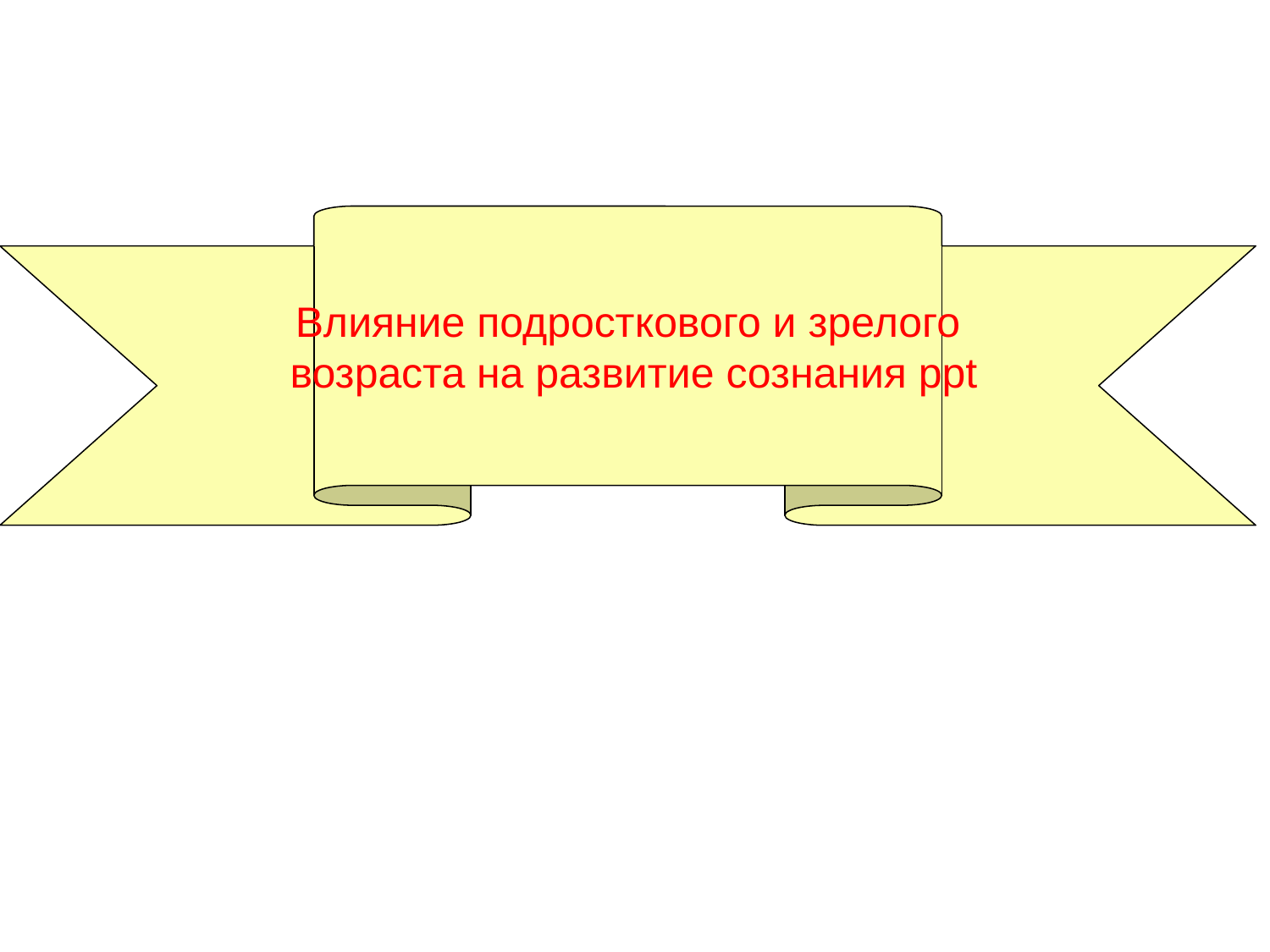

Влияние подросткового и зрелого
 возраста на развитие сознания ppt